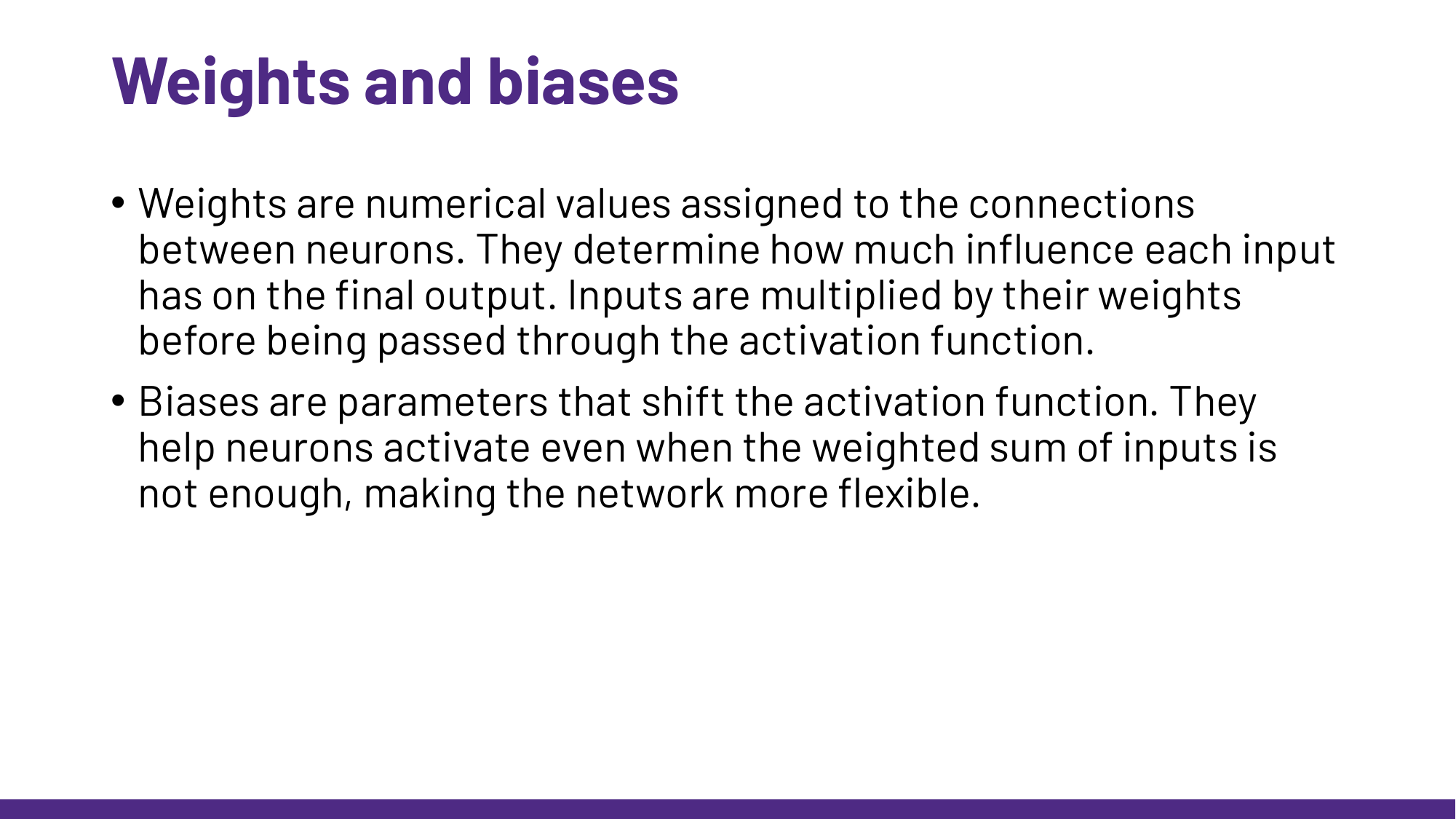

# Weights and biases
Weights are numerical values assigned to the connections between neurons. They determine how much influence each input has on the final output. Inputs are multiplied by their weights before being passed through the activation function.
Biases are parameters that shift the activation function. They help neurons activate even when the weighted sum of inputs is not enough, making the network more flexible.